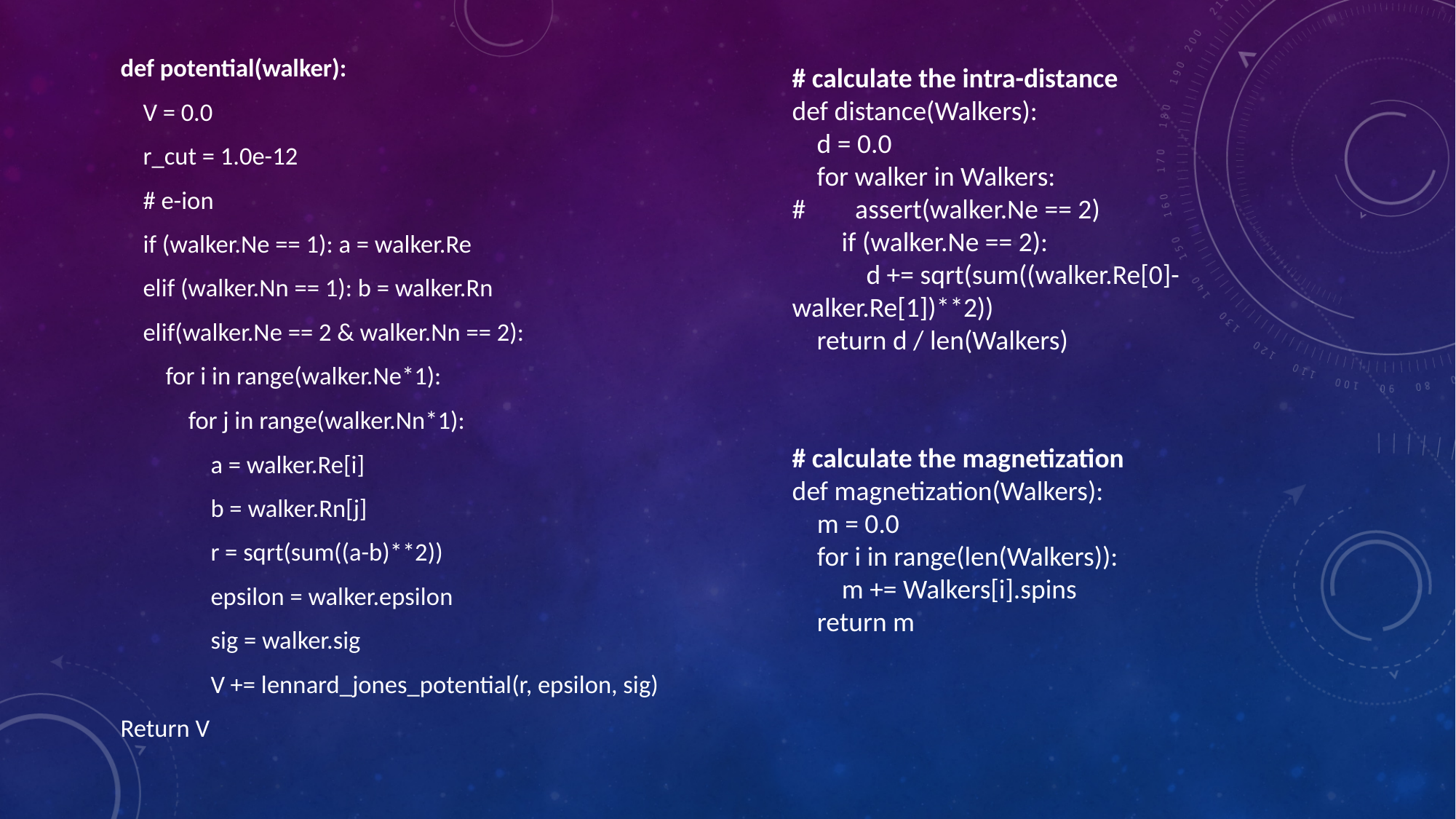

def potential(walker):
    V = 0.0
    r_cut = 1.0e-12
    # e-ion
    if (walker.Ne == 1): a = walker.Re
    elif (walker.Nn == 1): b = walker.Rn
    elif(walker.Ne == 2 & walker.Nn == 2):
        for i in range(walker.Ne*1):
            for j in range(walker.Nn*1):
                a = walker.Re[i]
                b = walker.Rn[j]
                r = sqrt(sum((a-b)**2))
                epsilon = walker.epsilon
                sig = walker.sig
                V += lennard_jones_potential(r, epsilon, sig)
Return V
# calculate the intra-distance
def distance(Walkers):
    d = 0.0
    for walker in Walkers:
#        assert(walker.Ne == 2)
        if (walker.Ne == 2):
            d += sqrt(sum((walker.Re[0]-walker.Re[1])**2))
    return d / len(Walkers)

# calculate the magnetization
def magnetization(Walkers):
    m = 0.0
    for i in range(len(Walkers)):
        m += Walkers[i].spins
    return m